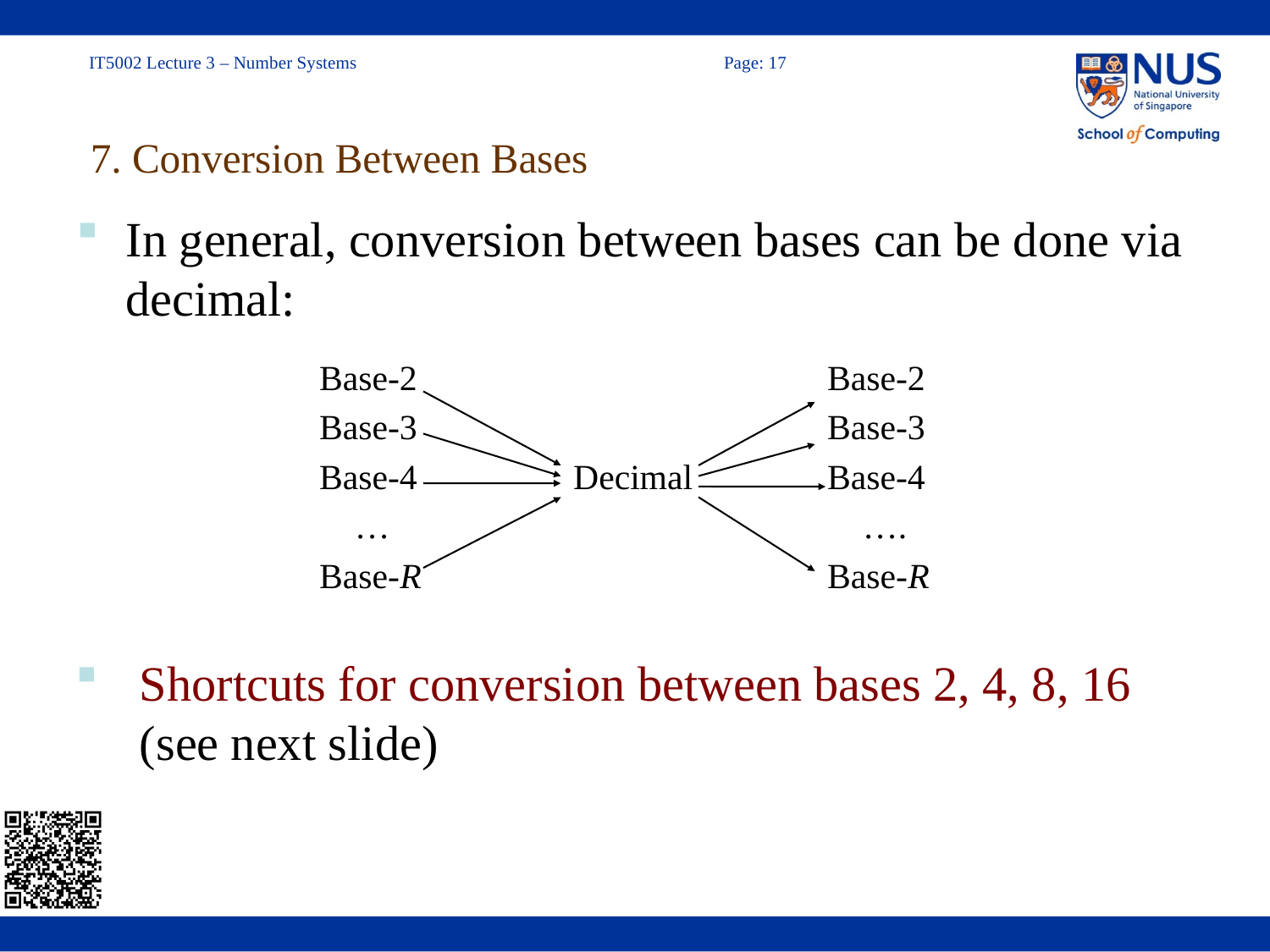

Aaron Tan, NUS
17
# 7. Conversion Between Bases
In general, conversion between bases can be done via decimal:
Base-2				Base-2
Base-3				Base-3
Base-4		Decimal		Base-4
    …				    ….
Base-R				Base-R

Shortcuts for conversion between bases 2, 4, 8, 16 (see next slide)